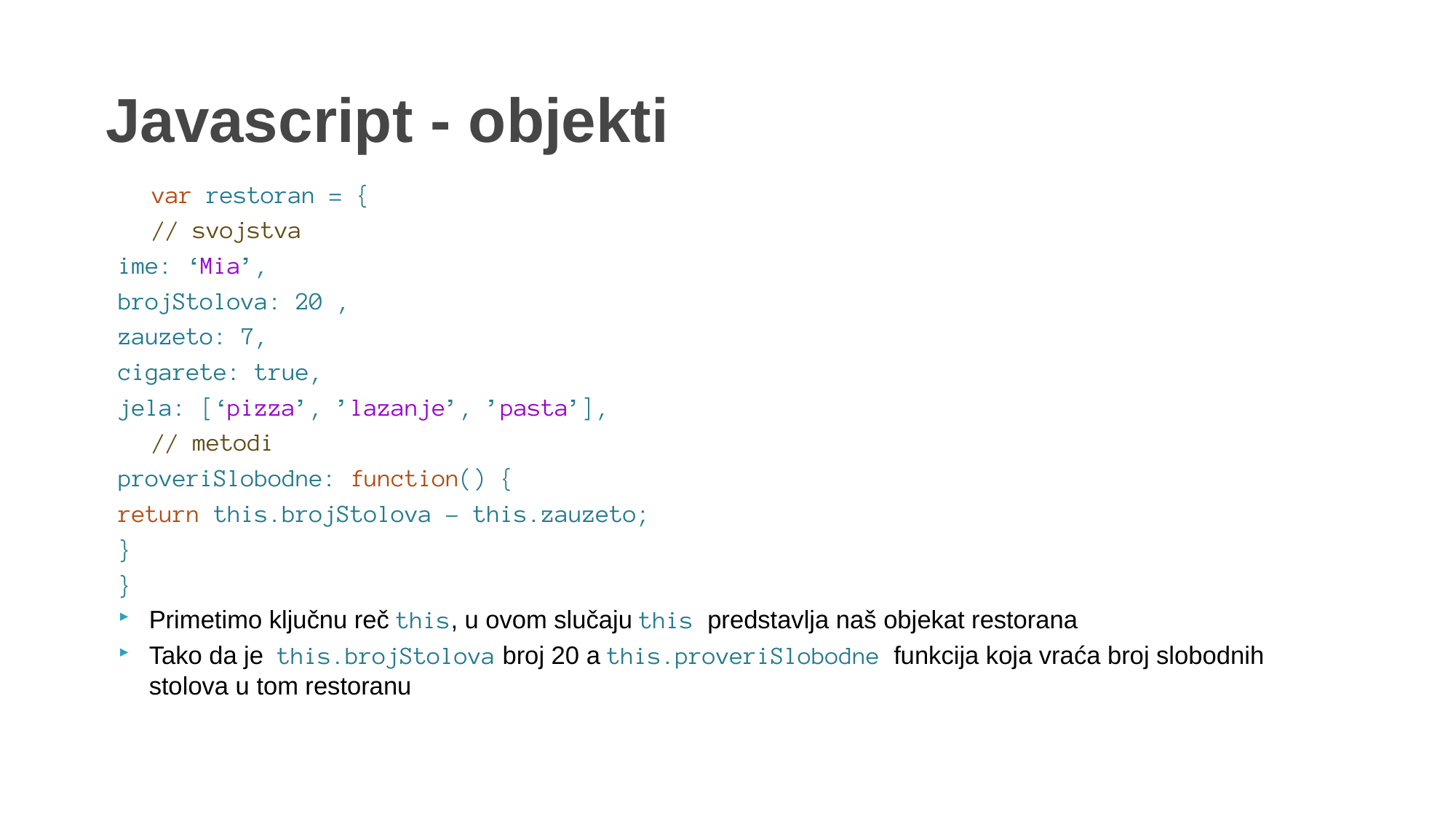

# Javascript - objekti
var restoran = {
	// svojstva
	ime: ‘Mia’,
	brojStolova: 20 ,
	zauzeto: 7,
	cigarete: true,
	jela: [‘pizza’, ’lazanje’, ’pasta’],
	// metodi
	proveriSlobodne: function() {
		return this.brojStolova – this.zauzeto;
	}
}
Primetimo ključnu reč this, u ovom slučaju this predstavlja naš objekat restorana
Tako da je this.brojStolova broj 20 a this.proveriSlobodne funkcija koja vraća broj slobodnih stolova u tom restoranu